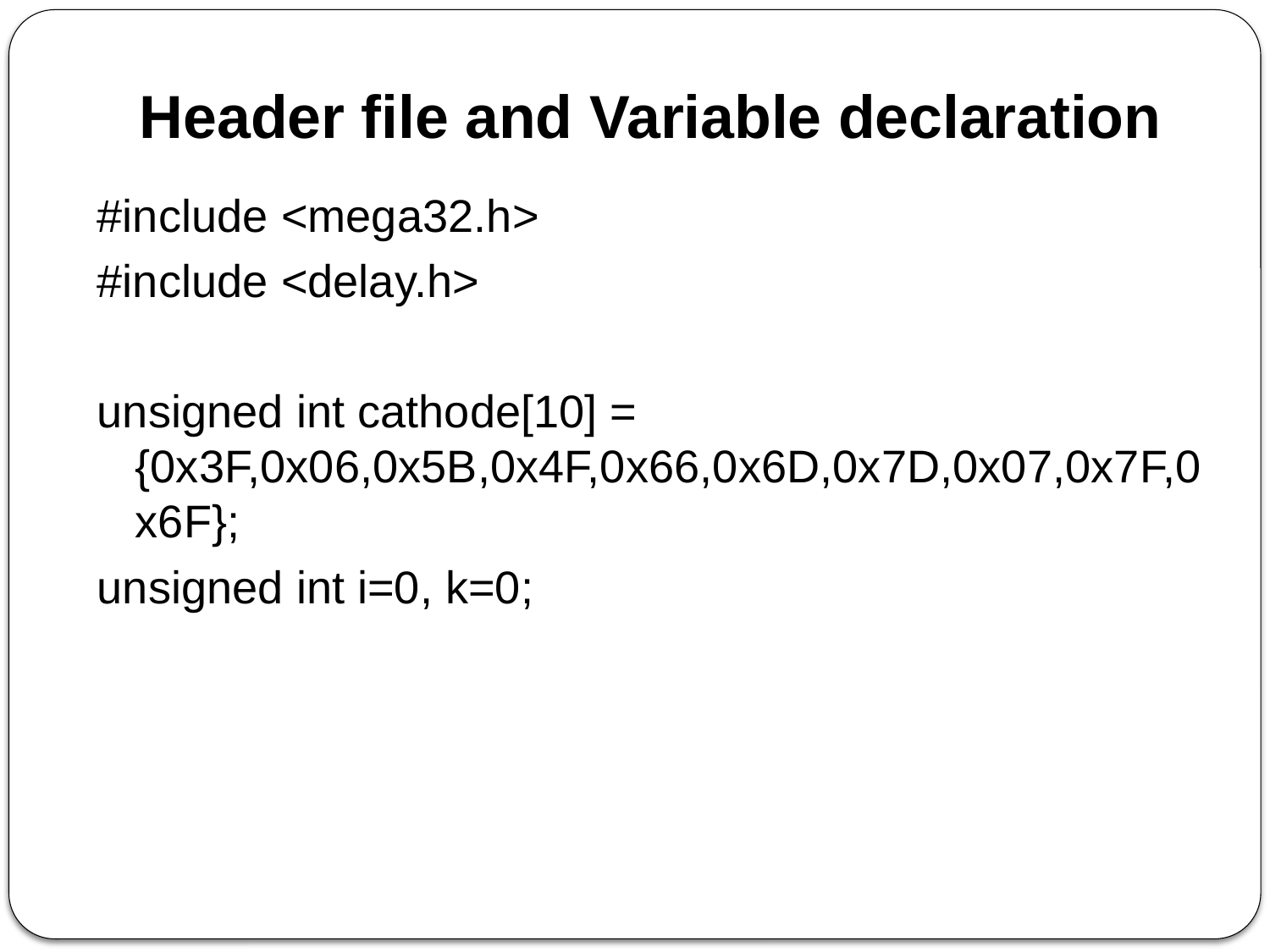

# Header file and Variable declaration
#include <mega32.h>
#include <delay.h>

unsigned int cathode[10] = {0x3F,0x06,0x5B,0x4F,0x66,0x6D,0x7D,0x07,0x7F,0x6F};
unsigned int i=0, k=0;